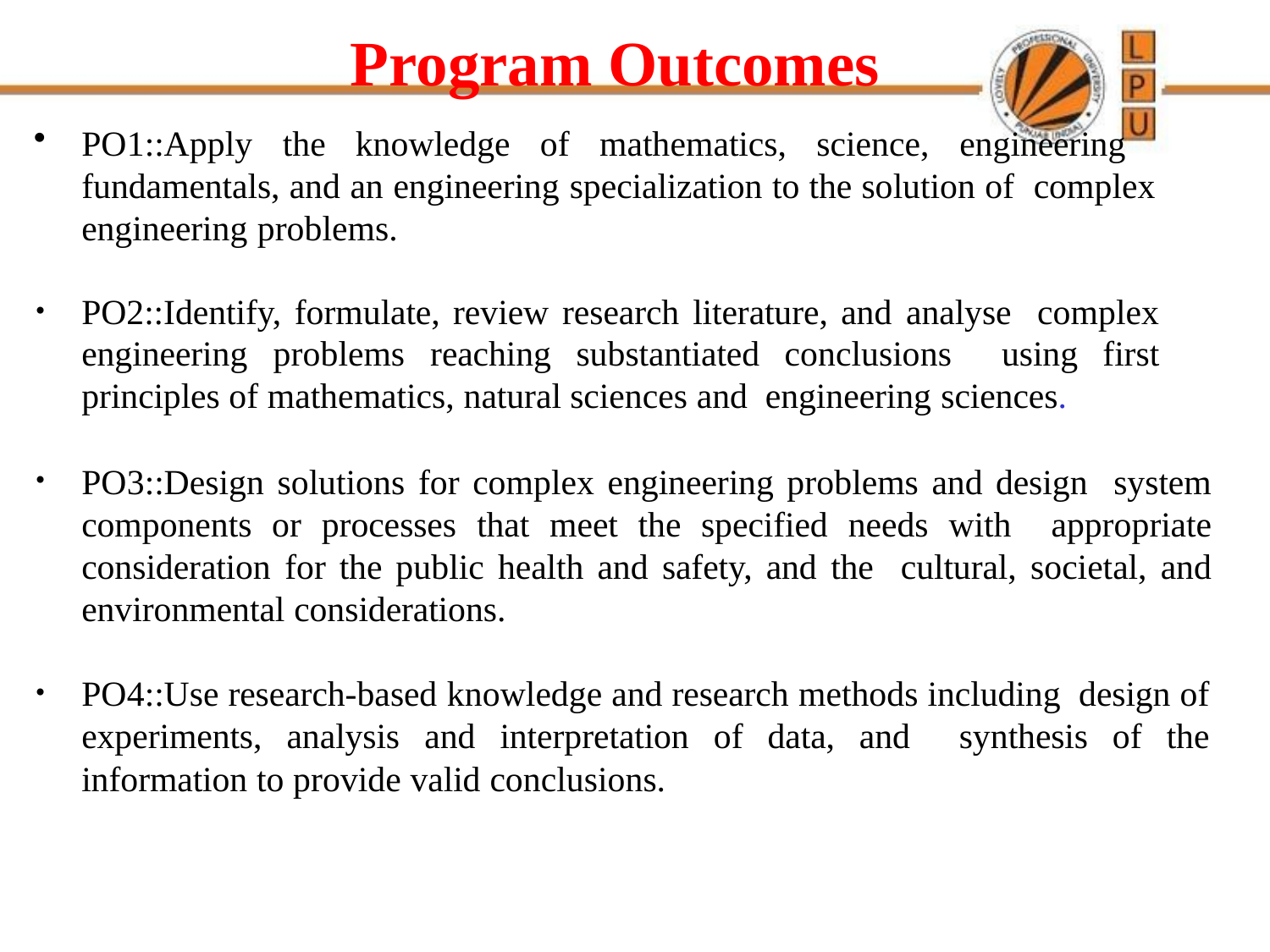

# Program Outcomes
PO1::Apply the knowledge of mathematics, science, engineering  fundamentals, and an engineering specialization to the solution of  complex engineering problems.

PO2::Identify, formulate, review research literature, and analyse  complex engineering problems reaching substantiated conclusions  using first principles of mathematics, natural sciences and  engineering sciences.

PO3::Design solutions for complex engineering problems and design  system components or processes that meet the specified needs with  appropriate consideration for the public health and safety, and the  cultural, societal, and environmental considerations.

PO4::Use research-based knowledge and research methods including  design of experiments, analysis and interpretation of data, and  synthesis of the information to provide valid conclusions.